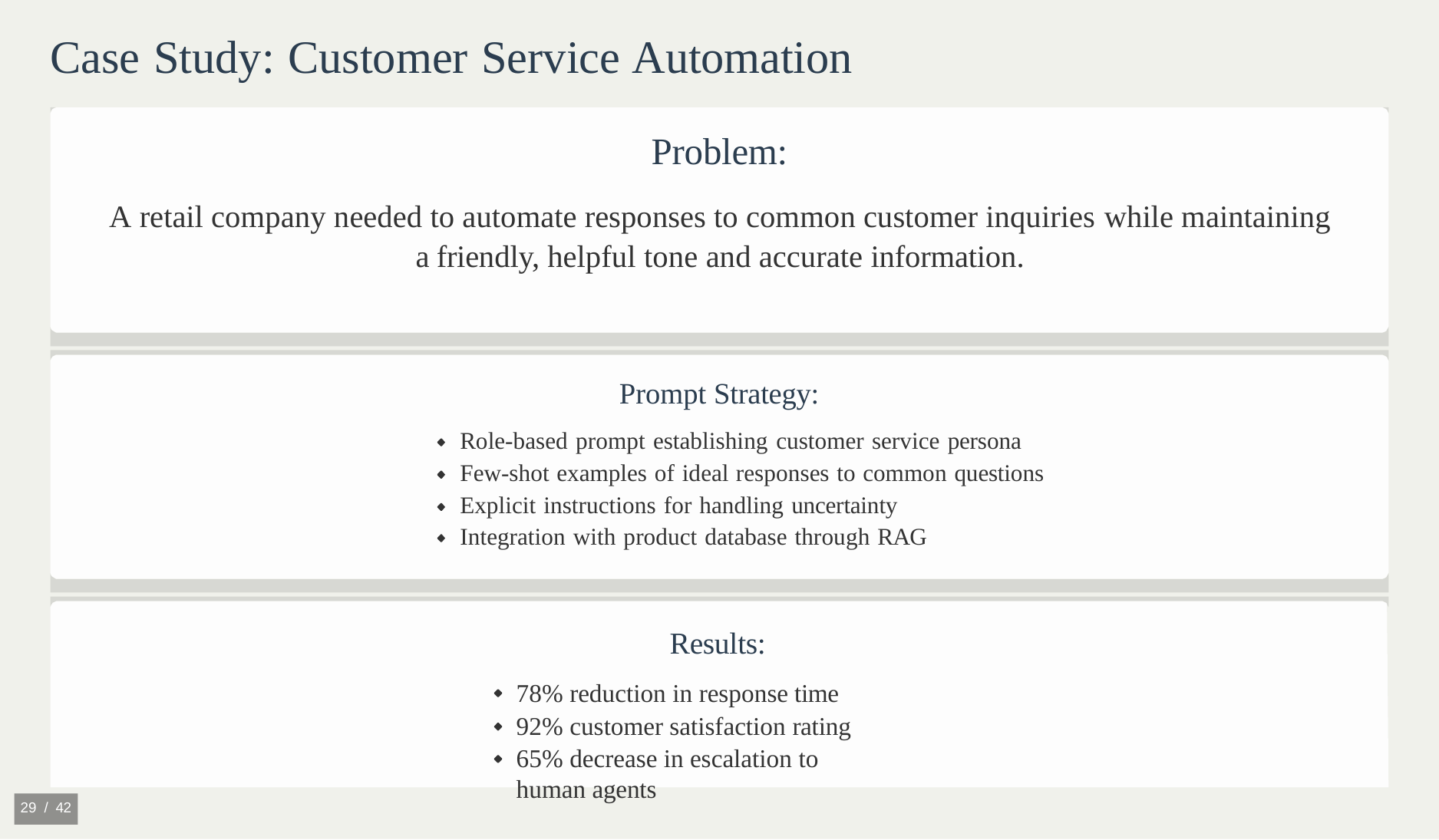

# Case Study: Customer Service Automation

Problem:
A retail company needed to automate responses to common customer inquiries while maintaining a friendly, helpful tone and accurate information.

Prompt Strategy:
Role-based prompt establishing customer service persona Few-shot examples of ideal responses to common questions Explicit instructions for handling uncertainty
Integration with product database through RAG

Results:
78% reduction in response time 92% customer satisfaction rating
65% decrease in escalation to human agents

29 / 42